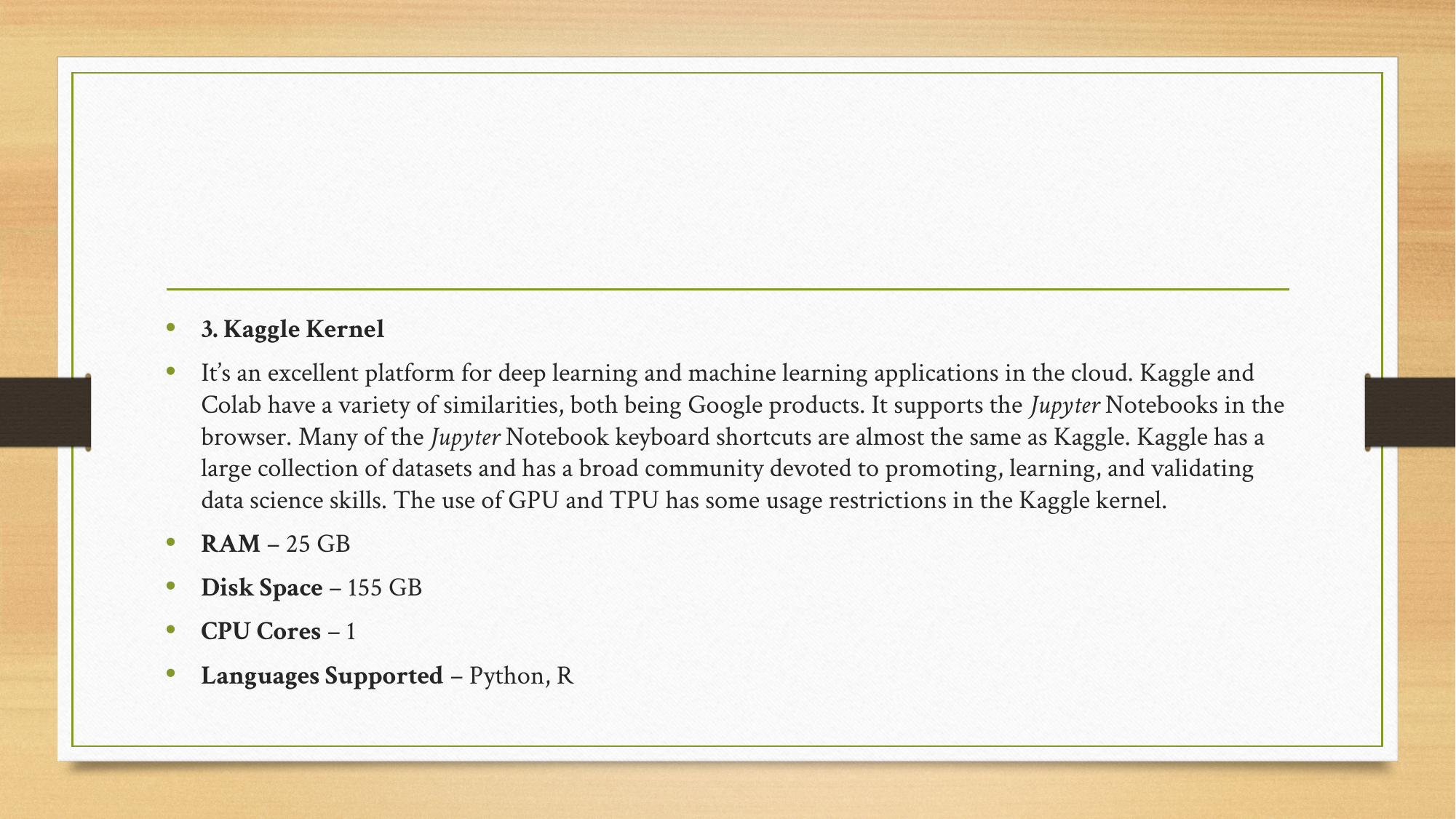

#
3. Kaggle Kernel
It’s an excellent platform for deep learning and machine learning applications in the cloud. Kaggle and Colab have a variety of similarities, both being Google products. It supports the Jupyter Notebooks in the browser. Many of the Jupyter Notebook keyboard shortcuts are almost the same as Kaggle. Kaggle has a large collection of datasets and has a broad community devoted to promoting, learning, and validating data science skills. The use of GPU and TPU has some usage restrictions in the Kaggle kernel.
RAM – 25 GB
Disk Space – 155 GB
CPU Cores – 1
Languages Supported – Python, R